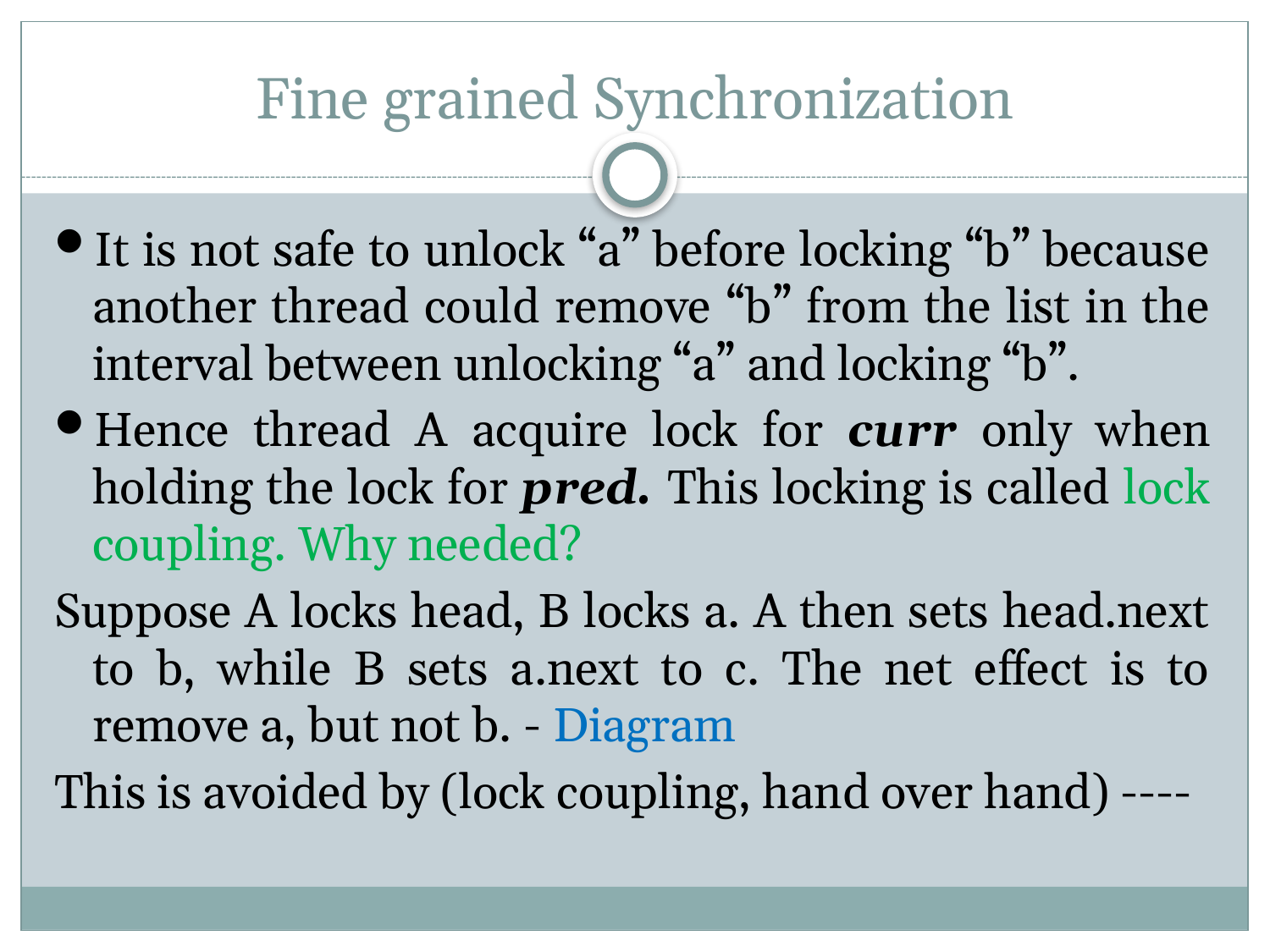

# Fine grained Synchronization
It is not safe to unlock “a” before locking “b” because another thread could remove “b” from the list in the interval between unlocking “a” and locking “b”.
Hence thread A acquire lock for curr only when holding the lock for pred. This locking is called lock coupling. Why needed?
Suppose A locks head, B locks a. A then sets head.next to b, while B sets a.next to c. The net effect is to remove a, but not b. - Diagram
This is avoided by (lock coupling, hand over hand) ----